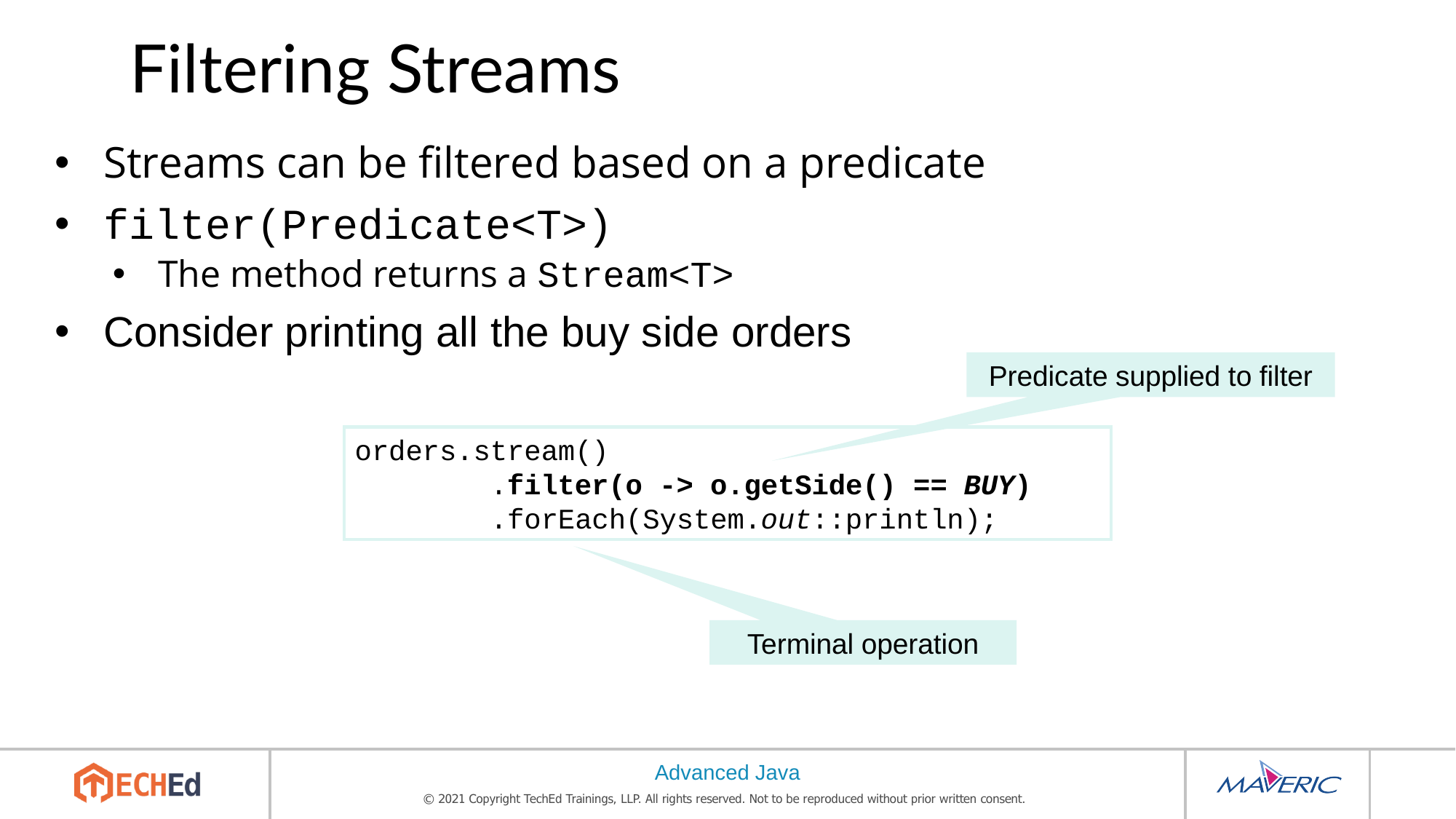

# Filtering Streams
Streams can be filtered based on a predicate
filter(Predicate<T>)
The method returns a Stream<T>
Consider printing all the buy side orders
Predicate supplied to filter
orders.stream()
        .filter(o -> o.getSide() == BUY)
        .forEach(System.out::println);
Terminal operation